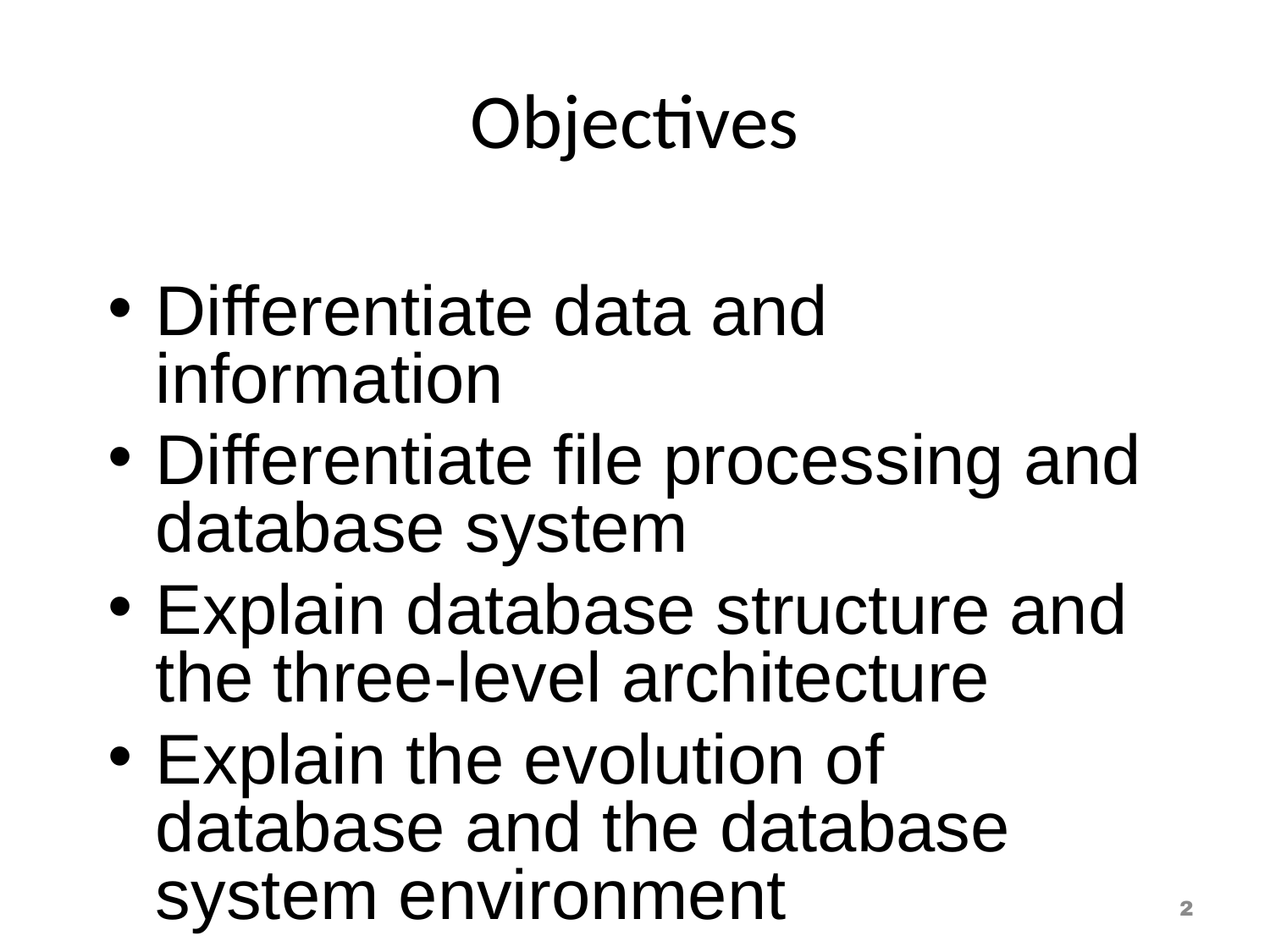

# Objectives
Differentiate data and information
Differentiate file processing and database system
Explain database structure and the three-level architecture
Explain the evolution of database and the database system environment

2